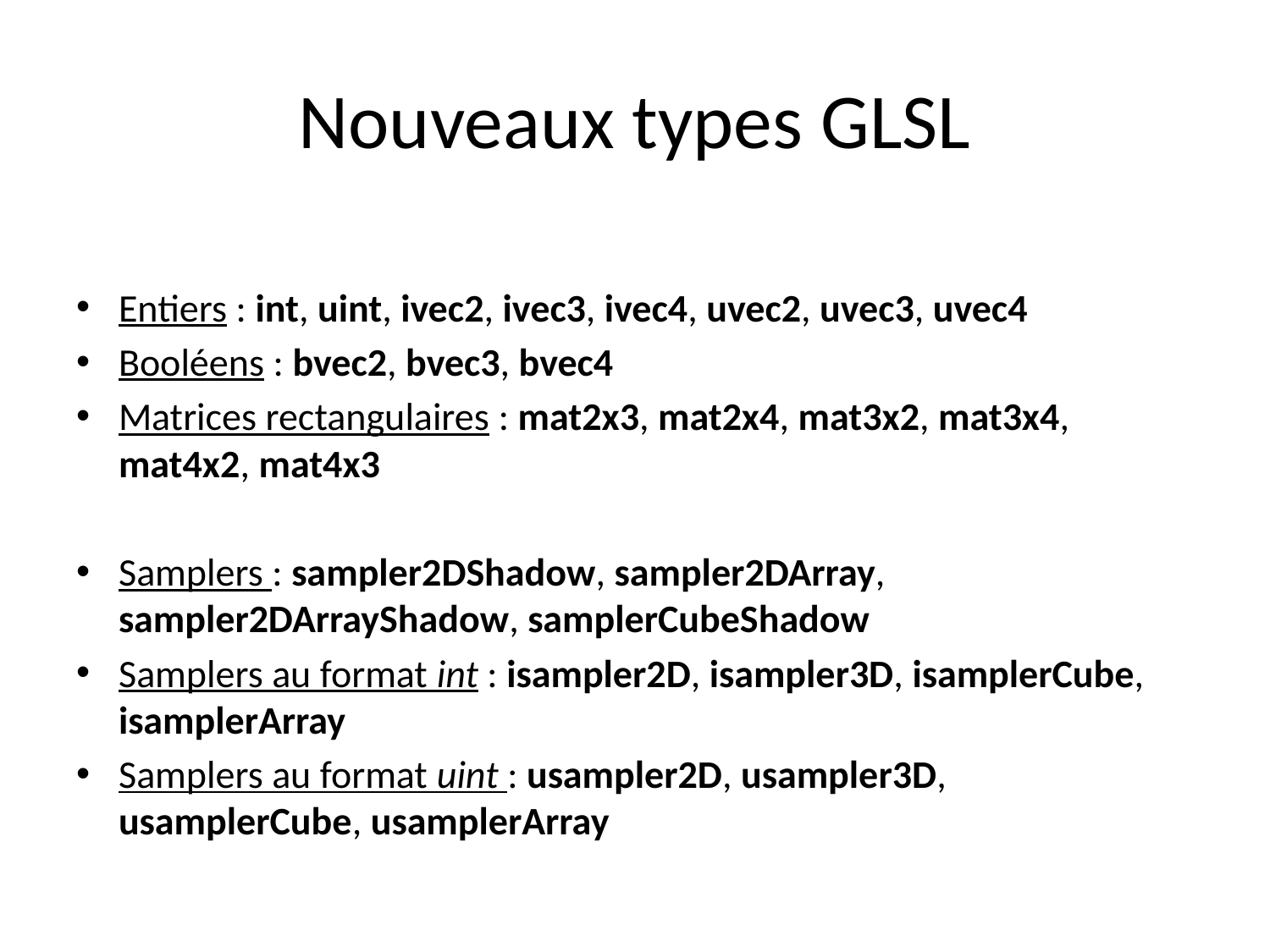

# Nouveaux types GLSL

Entiers : int, uint, ivec2, ivec3, ivec4, uvec2, uvec3, uvec4
Booléens : bvec2, bvec3, bvec4
Matrices rectangulaires : mat2x3, mat2x4, mat3x2, mat3x4, mat4x2, mat4x3

Samplers : sampler2DShadow, sampler2DArray,  sampler2DArrayShadow, samplerCubeShadow
Samplers au format int : isampler2D, isampler3D, isamplerCube, isamplerArray
Samplers au format uint : usampler2D, usampler3D, usamplerCube, usamplerArray